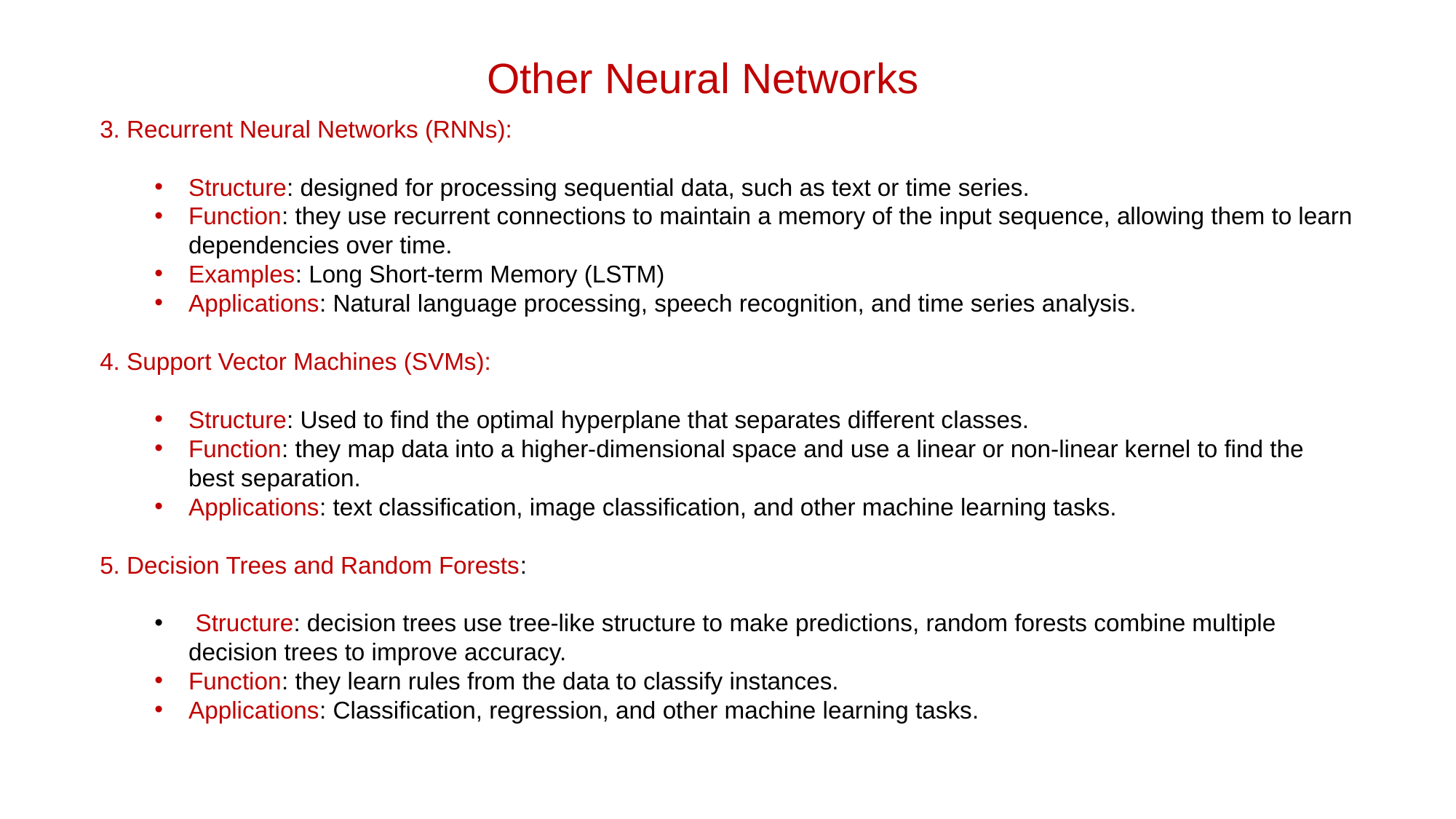

Other Neural Networks
3. Recurrent Neural Networks (RNNs):

Structure: designed for processing sequential data, such as text or time series.
Function: they use recurrent connections to maintain a memory of the input sequence, allowing them to learn dependencies over time.
Examples: Long Short-term Memory (LSTM)
Applications: Natural language processing, speech recognition, and time series analysis.

4. Support Vector Machines (SVMs):

Structure: Used to find the optimal hyperplane that separates different classes.
Function: they map data into a higher-dimensional space and use a linear or non-linear kernel to find the best separation.
Applications: text classification, image classification, and other machine learning tasks.

5. Decision Trees and Random Forests:

 Structure: decision trees use tree-like structure to make predictions, random forests combine multiple decision trees to improve accuracy.
Function: they learn rules from the data to classify instances.
Applications: Classification, regression, and other machine learning tasks.